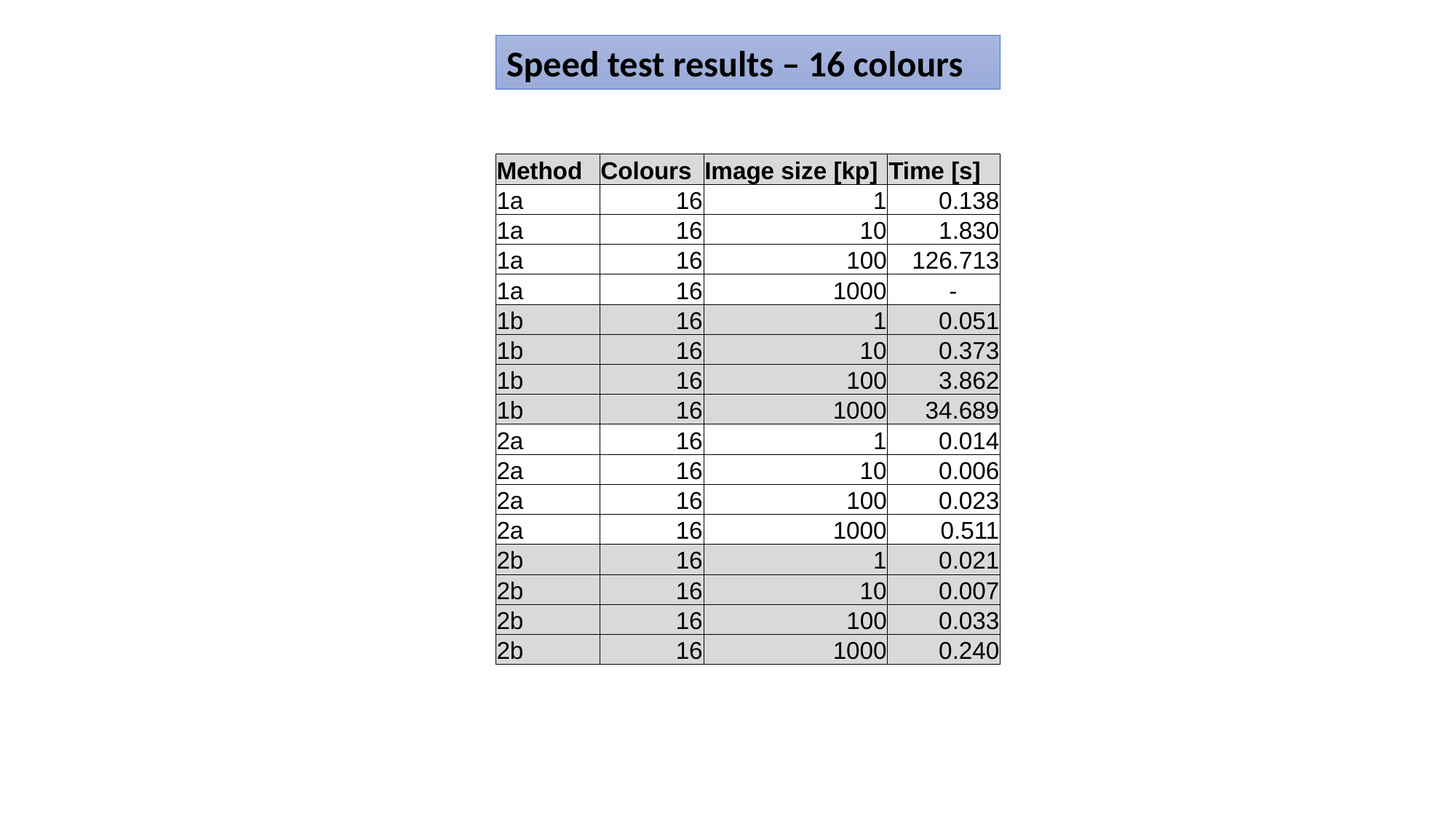

Speed test results – 16 colours
| Method | Colours | Image size [kp] | Time [s] |
| --- | --- | --- | --- |
| 1a | 16 | 1 | 0.138 |
| 1a | 16 | 10 | 1.830 |
| 1a | 16 | 100 | 126.713 |
| 1a | 16 | 1000 | - |
| 1b | 16 | 1 | 0.051 |
| 1b | 16 | 10 | 0.373 |
| 1b | 16 | 100 | 3.862 |
| 1b | 16 | 1000 | 34.689 |
| 2a | 16 | 1 | 0.014 |
| 2a | 16 | 10 | 0.006 |
| 2a | 16 | 100 | 0.023 |
| 2a | 16 | 1000 | 0.511 |
| 2b | 16 | 1 | 0.021 |
| 2b | 16 | 10 | 0.007 |
| 2b | 16 | 100 | 0.033 |
| 2b | 16 | 1000 | 0.240 |